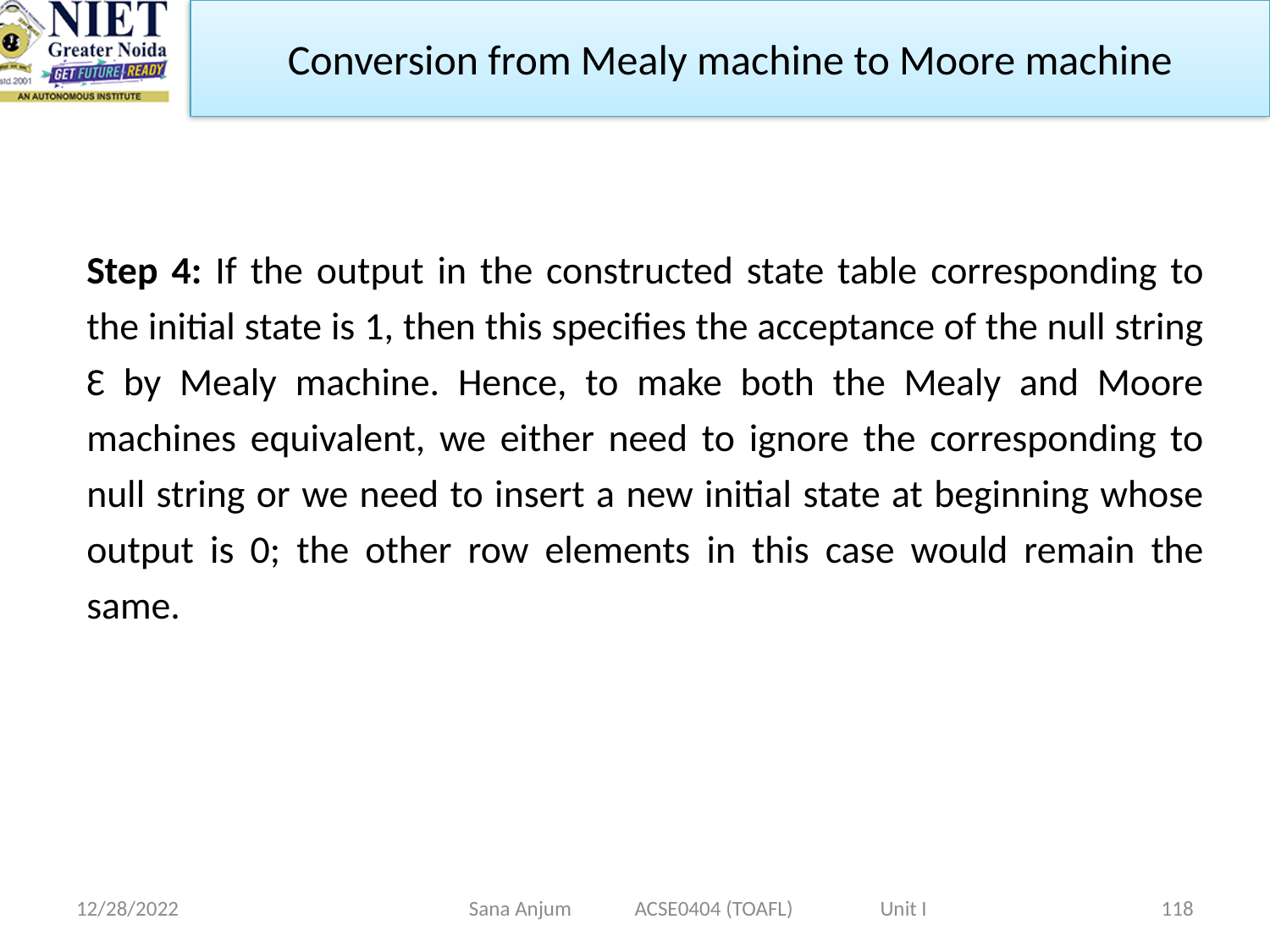

Conversion from Mealy machine to Moore machine
Step 4: If the output in the constructed state table corresponding to the initial state is 1, then this specifies the acceptance of the null string Ɛ by Mealy machine. Hence, to make both the Mealy and Moore machines equivalent, we either need to ignore the corresponding to null string or we need to insert a new initial state at beginning whose output is 0; the other row elements in this case would remain the same.
12/28/2022
Sana Anjum             ACSE0404 (TOAFL)                  Unit I
118